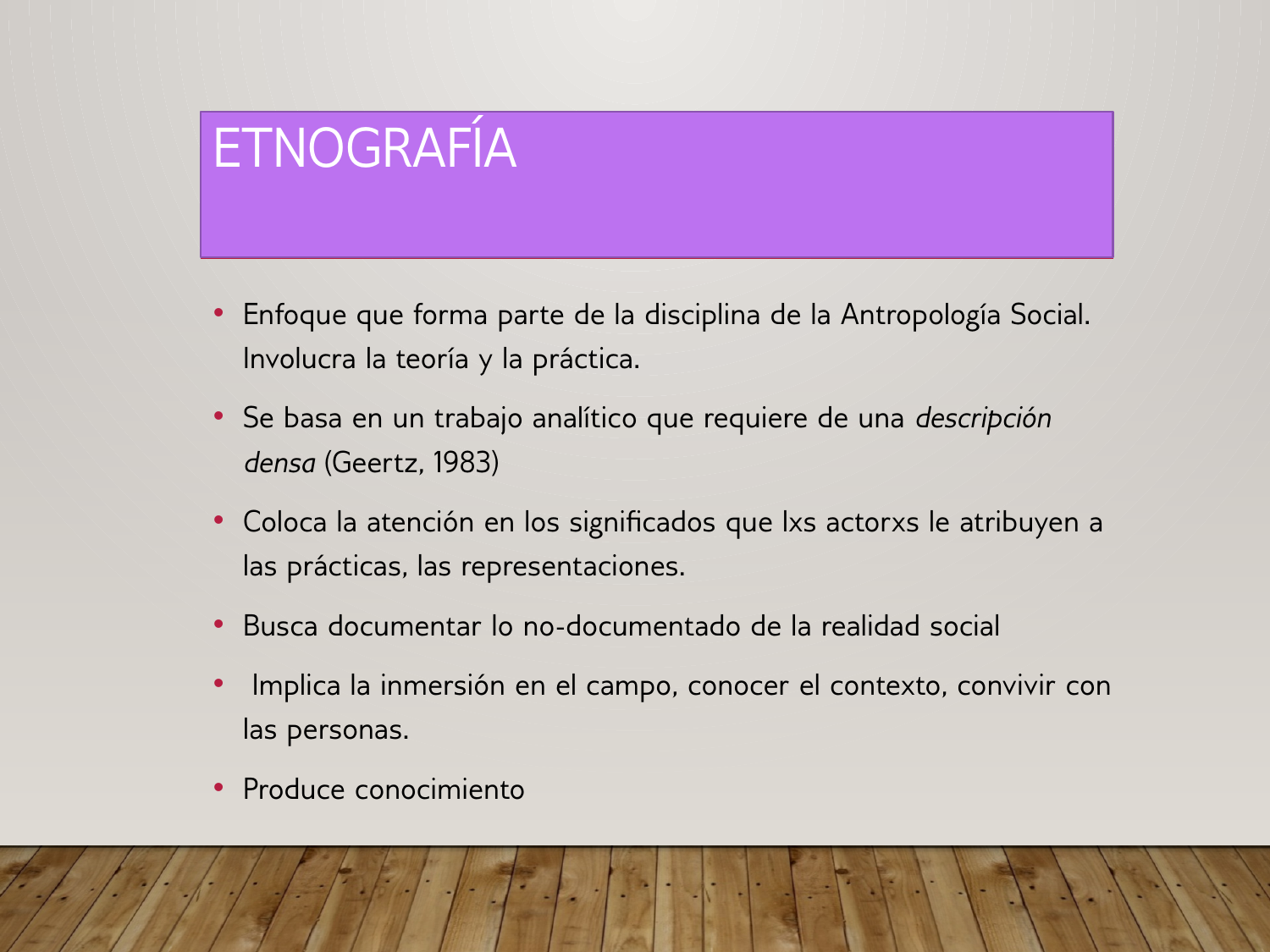

# Etnografía
Enfoque que forma parte de la disciplina de la Antropología Social. Involucra la teoría y la práctica.
Se basa en un trabajo analítico que requiere de una descripción densa (Geertz, 1983)
Coloca la atención en los significados que lxs actorxs le atribuyen a las prácticas, las representaciones.
Busca documentar lo no-documentado de la realidad social
 Implica la inmersión en el campo, conocer el contexto, convivir con las personas.
Produce conocimiento